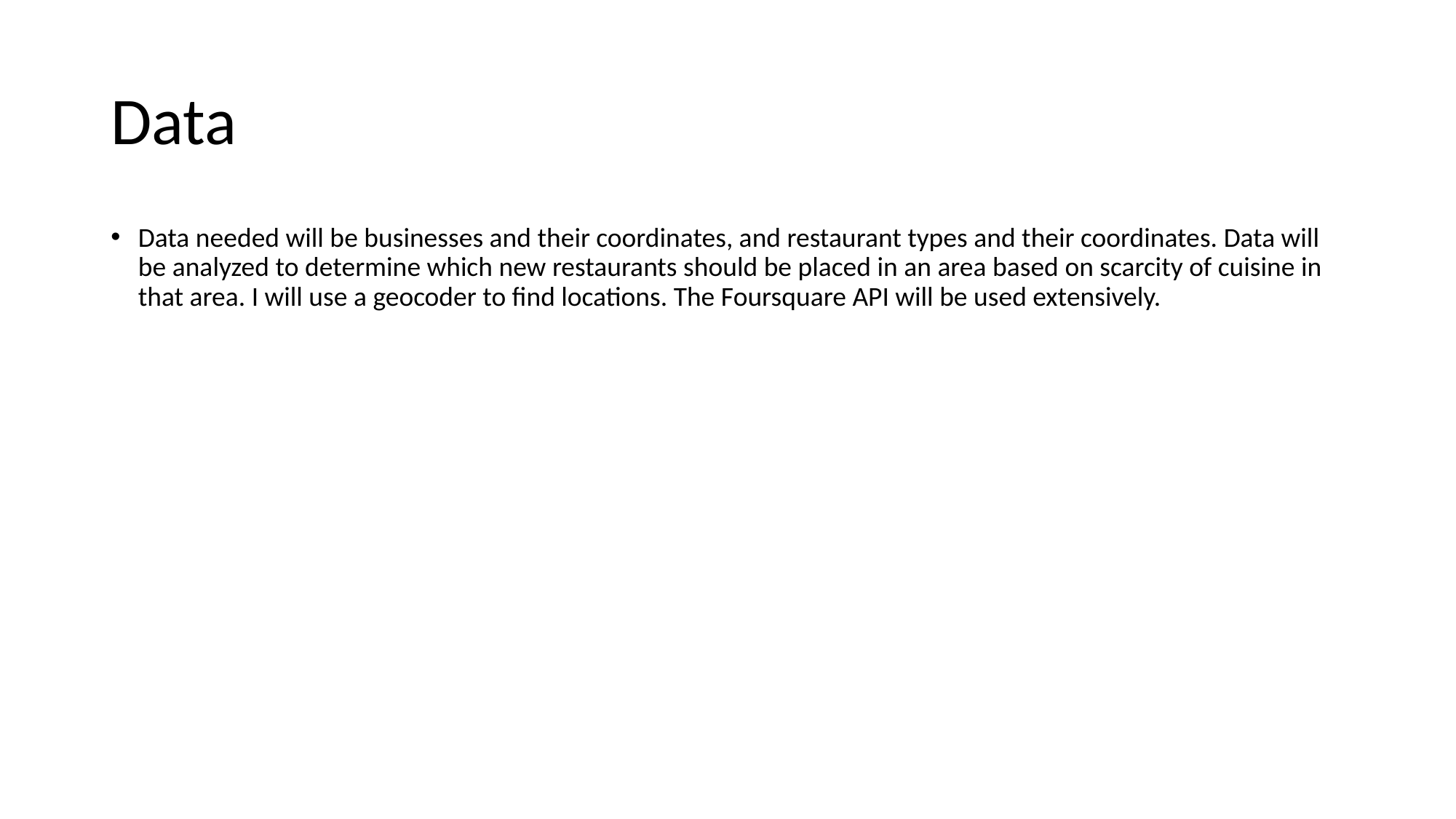

# Data
Data needed will be businesses and their coordinates, and restaurant types and their coordinates. Data will be analyzed to determine which new restaurants should be placed in an area based on scarcity of cuisine in that area. I will use a geocoder to find locations. The Foursquare API will be used extensively.